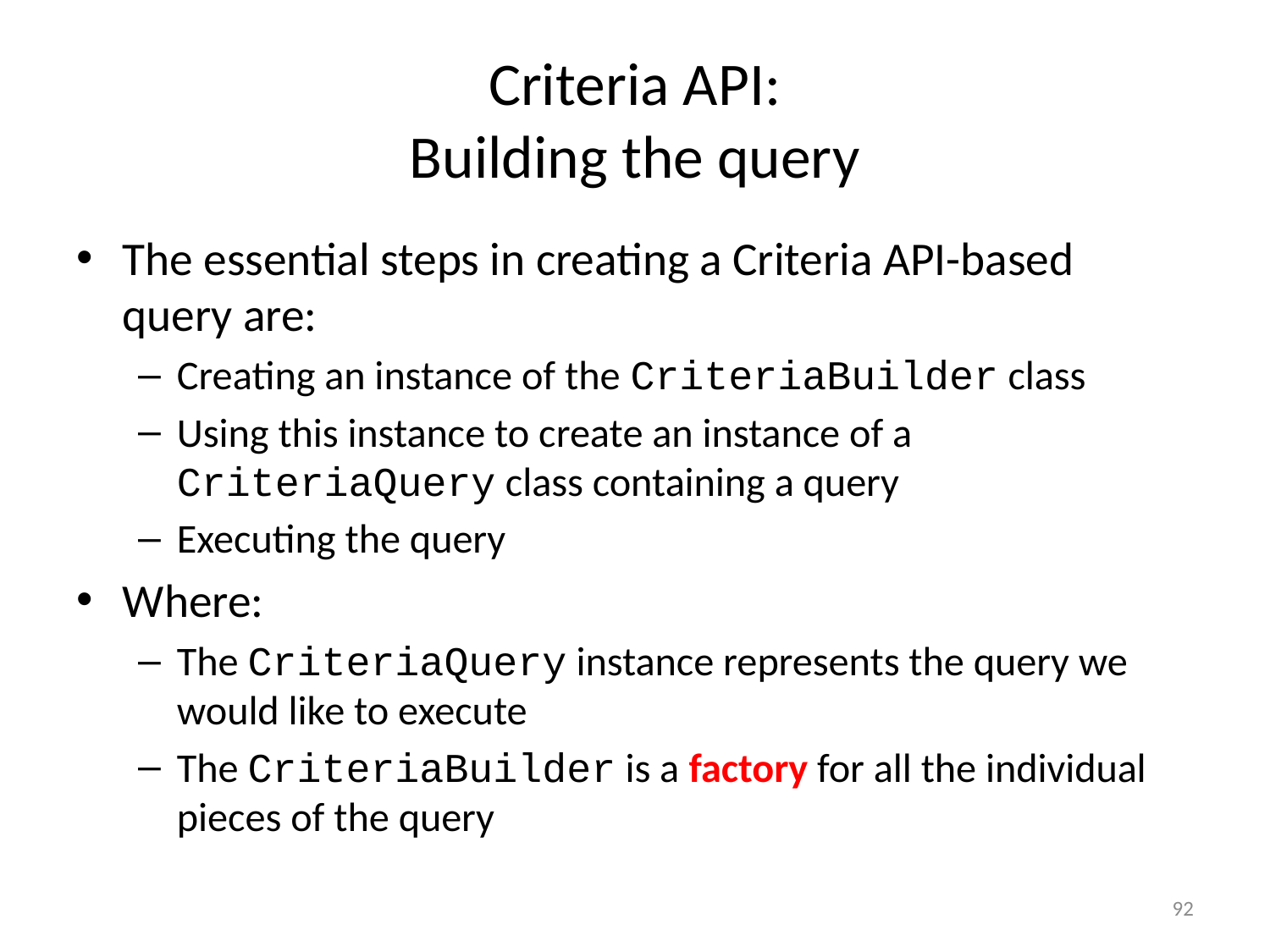

# Criteria API: Building the query
The essential steps in creating a Criteria API-based query are:
Creating an instance of the CriteriaBuilder class
Using this instance to create an instance of a CriteriaQuery class containing a query
Executing the query
Where:
The CriteriaQuery instance represents the query we would like to execute
The CriteriaBuilder is a factory for all the individual pieces of the query

92